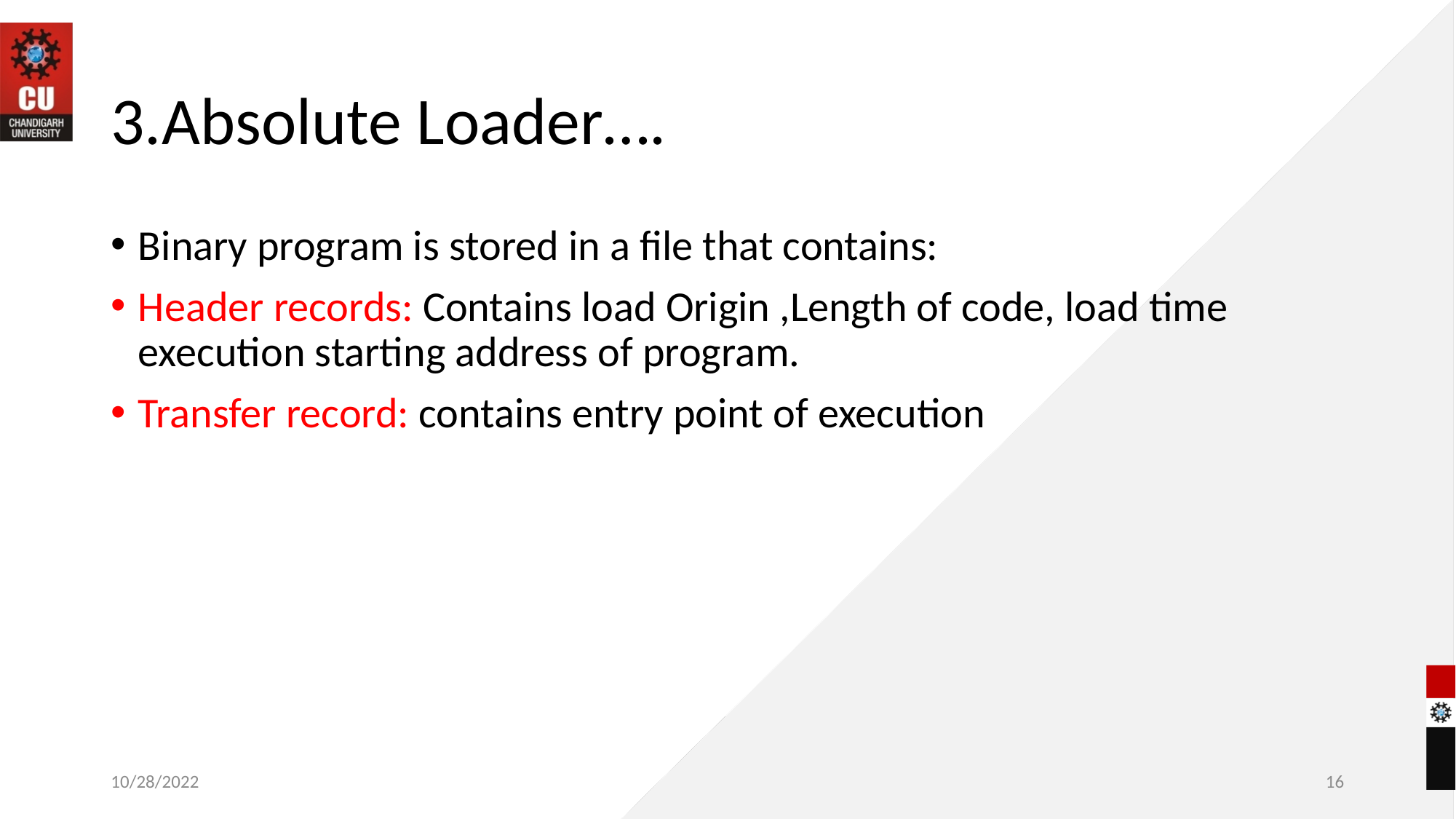

# 3.Absolute Loader….
Binary program is stored in a file that contains:
Header records: Contains load Origin ,Length of code, load time execution starting address of program.
Transfer record: contains entry point of execution

10/28/2022
16